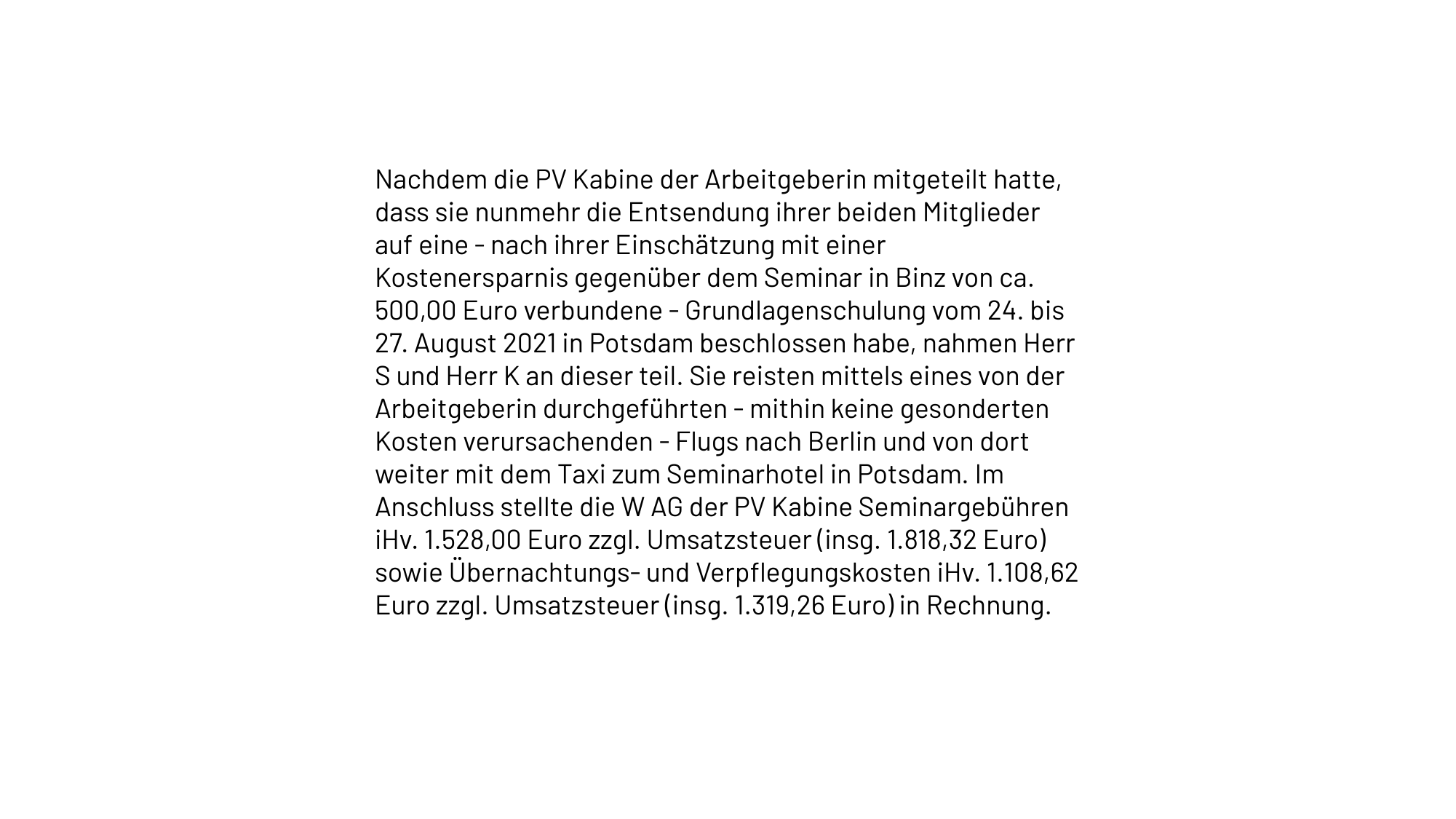

Nachdem die PV Kabine der Arbeitgeberin mitgeteilt hatte, dass sie nunmehr die Entsendung ihrer beiden Mitglieder auf eine - nach ihrer Einschätzung mit einer Kostenersparnis gegenüber dem Seminar in Binz von ca. 500,00 Euro verbundene - Grundlagenschulung vom 24. bis 27. August 2021 in Potsdam beschlossen habe, nahmen Herr S und Herr K an dieser teil. Sie reisten mittels eines von der Arbeitgeberin durchgeführten - mithin keine gesonderten Kosten verursachenden - Flugs nach Berlin und von dort weiter mit dem Taxi zum Seminarhotel in Potsdam. Im Anschluss stellte die W AG der PV Kabine Seminargebühren iHv. 1.528,00 Euro zzgl. Umsatzsteuer (insg. 1.818,32 Euro) sowie Übernachtungs- und Verpflegungskosten iHv. 1.108,62 Euro zzgl. Umsatzsteuer (insg. 1.319,26 Euro) in Rechnung.